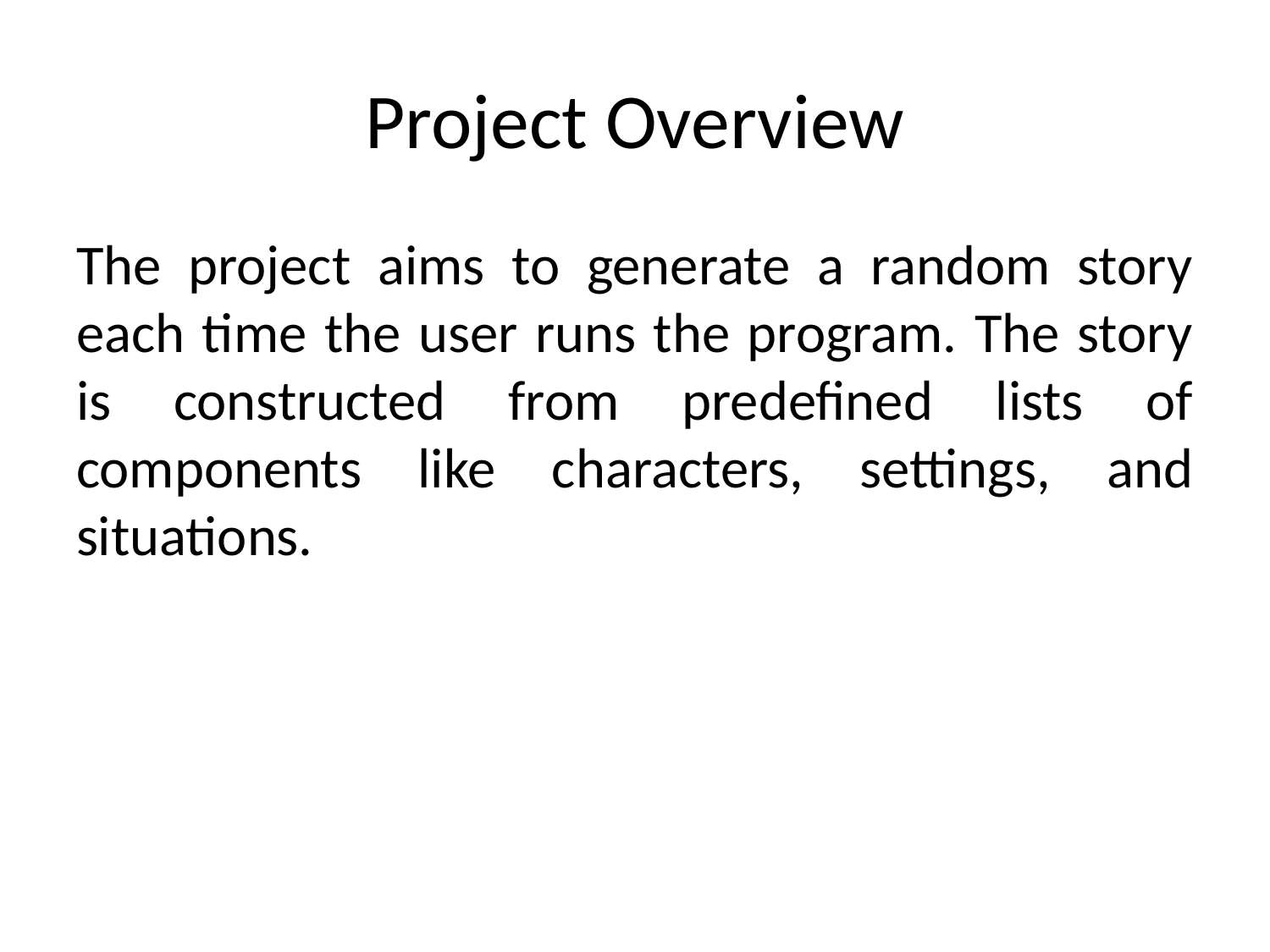

# Project Overview
The project aims to generate a random story each time the user runs the program. The story is constructed from predefined lists of components like characters, settings, and situations.